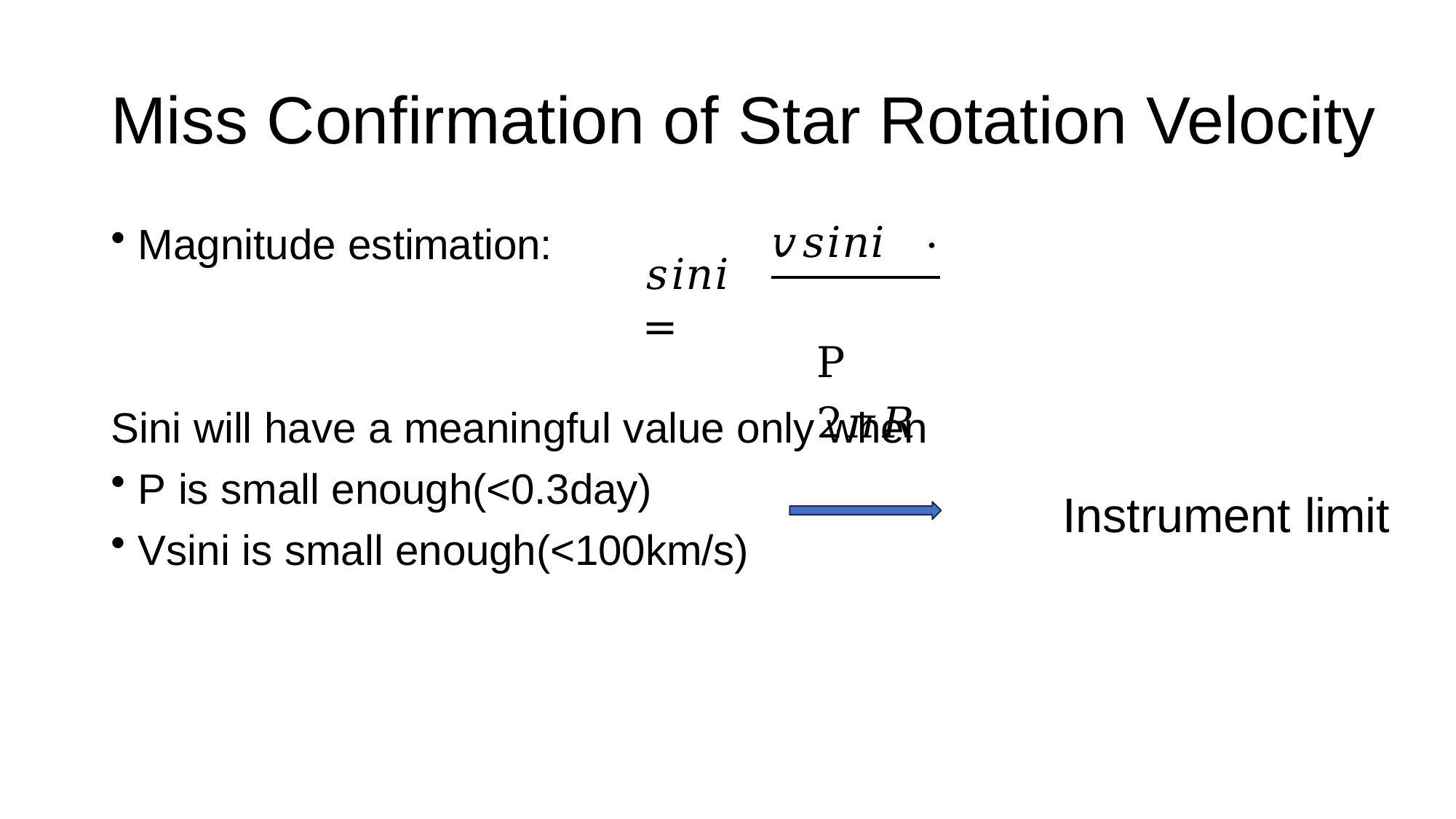

# Miss Confirmation of Star Rotation Velocity
𝑣𝑠𝑖𝑛𝑖	·	P 2𝜋𝑅
Magnitude estimation:
𝑠𝑖𝑛𝑖 =

Sini will have a meaningful value only when
P is small enough(<0.3day)
Vsini is small enough(<100km/s)
Instrument limit